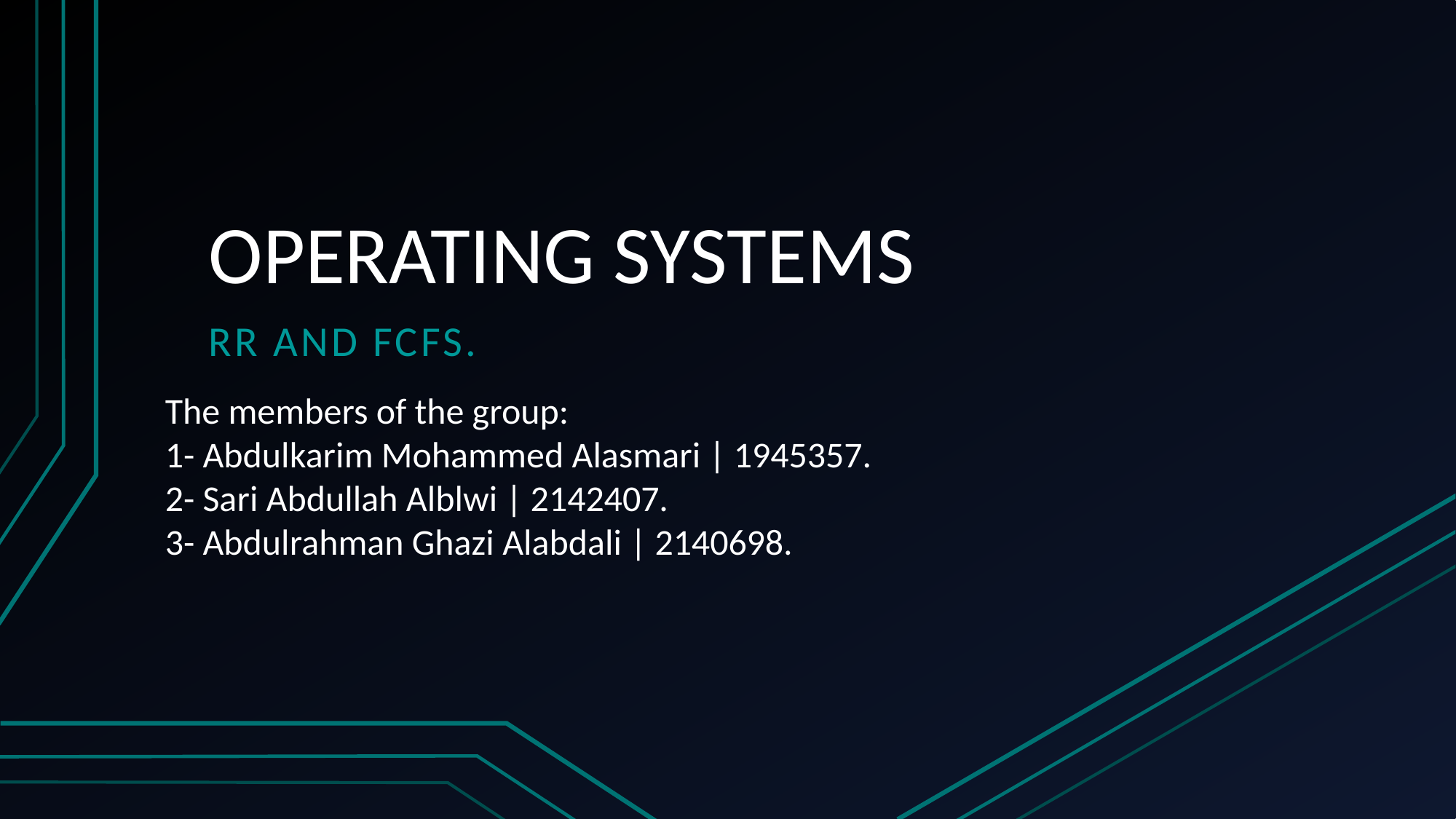

# OPERATING SYSTEMS
Rr AND fcfs.
The members of the group:
1- Abdulkarim Mohammed Alasmari | 1945357.
2- Sari Abdullah Alblwi | 2142407.
3- Abdulrahman Ghazi Alabdali | 2140698.